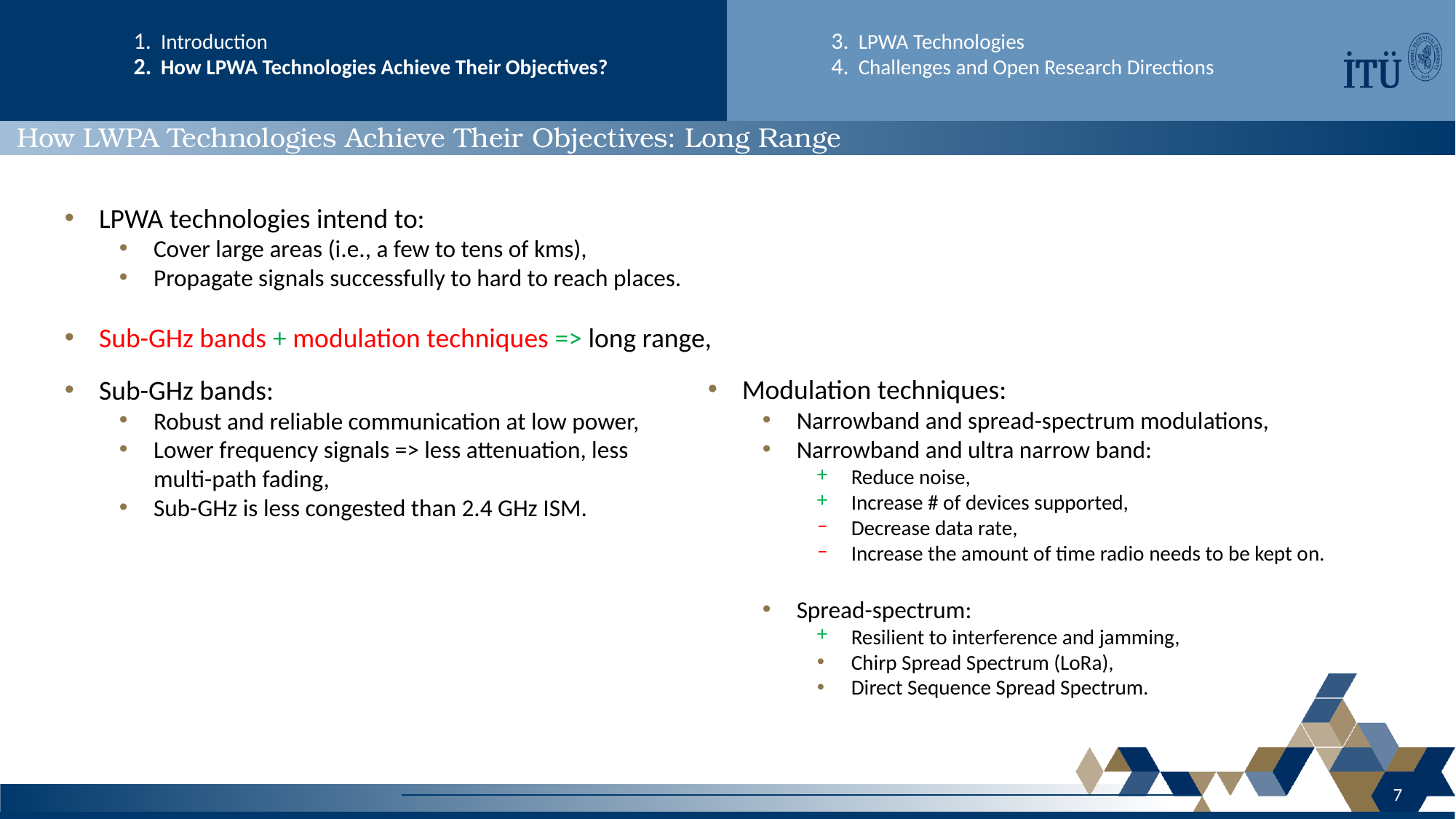

Introduction
How LPWA Technologies Achieve Their Objectives?
LPWA Technologies
Challenges and Open Research Directions
 How LWPA Technologies Achieve Their Objectives: Long Range
LPWA technologies intend to:
Cover large areas (i.e., a few to tens of kms),
Propagate signals successfully to hard to reach places.

Sub-GHz bands + modulation techniques => long range,

Modulation techniques:
Narrowband and spread-spectrum modulations,
Narrowband and ultra narrow band:
Reduce noise,
Increase # of devices supported,
Decrease data rate,
Increase the amount of time radio needs to be kept on.

Spread-spectrum:
Resilient to interference and jamming,
Chirp Spread Spectrum (LoRa),
Direct Sequence Spread Spectrum.
Sub-GHz bands:
Robust and reliable communication at low power,
Lower frequency signals => less attenuation, less multi-path fading,
Sub-GHz is less congested than 2.4 GHz ISM.

7